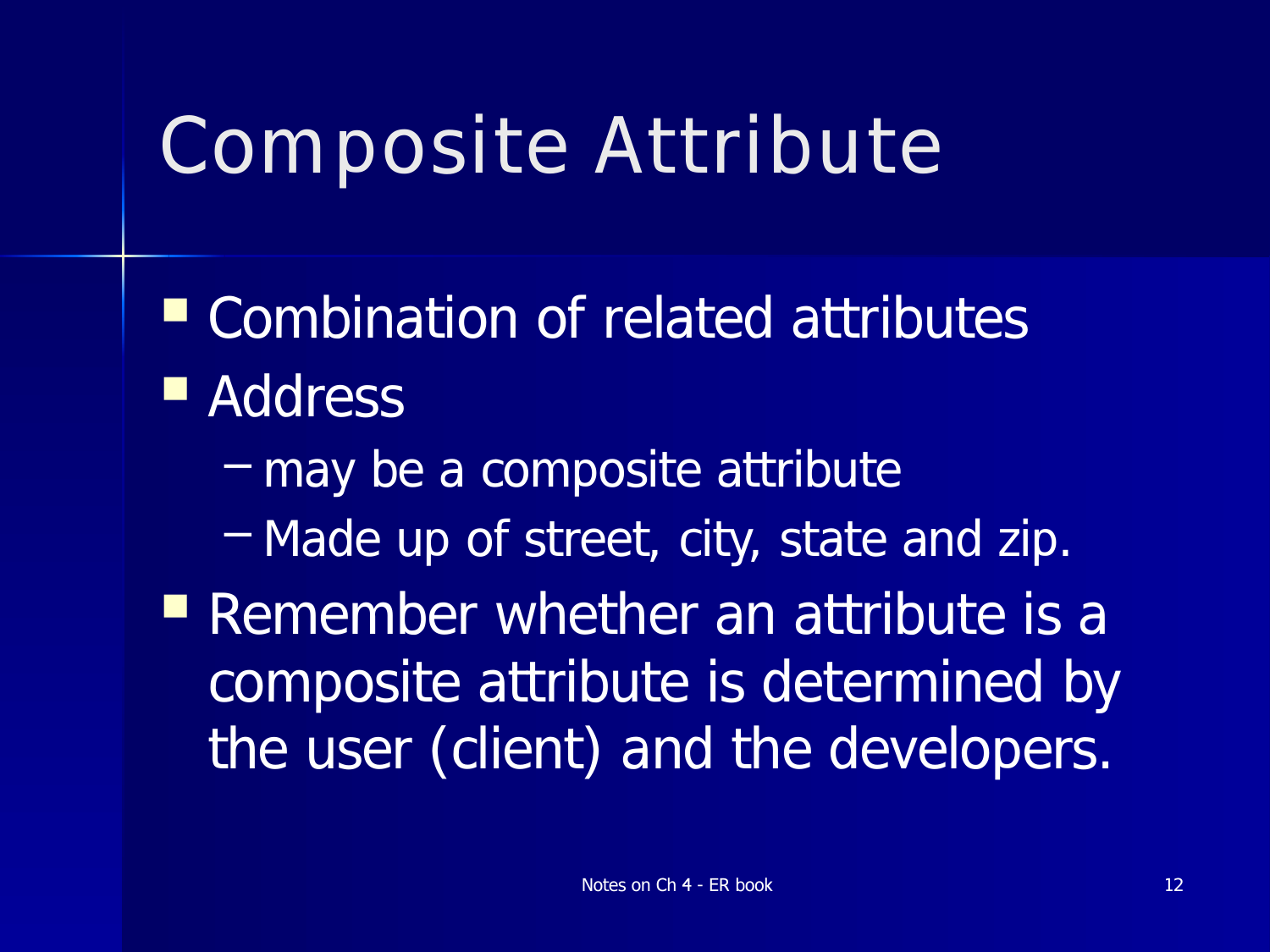

# Composite Attribute
Combination of related attributes
Address
may be a composite attribute
Made up of street, city, state and zip.
Remember whether an attribute is a composite attribute is determined by the user (client) and the developers.
Notes on Ch 4 - ER book
12